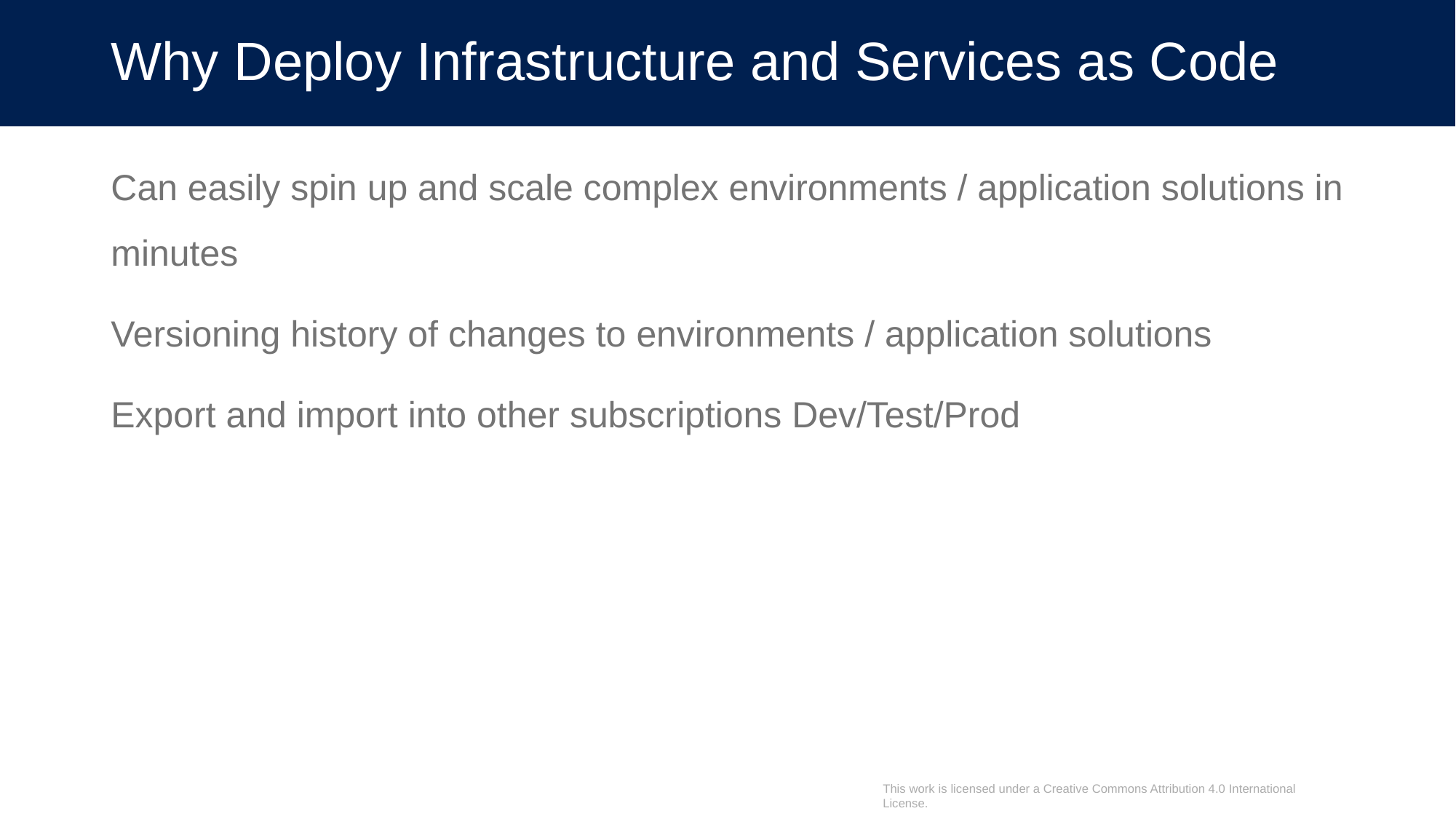

# Why Deploy Infrastructure and Services as Code
Can easily spin up and scale complex environments / application solutions in minutes
Versioning history of changes to environments / application solutions
Export and import into other subscriptions Dev/Test/Prod